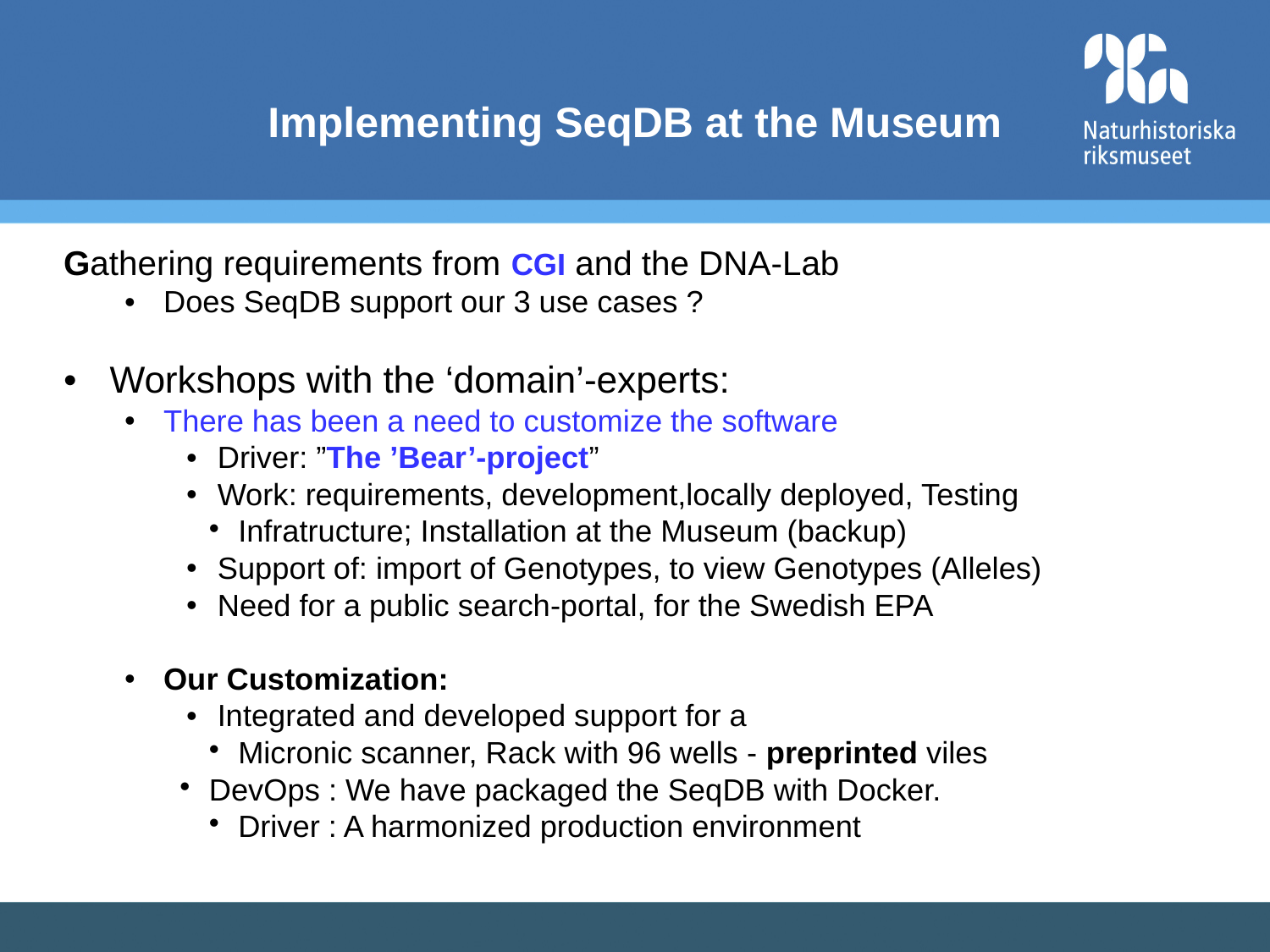

Implementing SeqDB at the Museum
Gathering requirements from CGI and the DNA-Lab
Does SeqDB support our 3 use cases ?

Workshops with the ‘domain’-experts:
There has been a need to customize the software
Driver: ”The ’Bear’-project”
Work: requirements, development,locally deployed, Testing
Infratructure; Installation at the Museum (backup)
Support of: import of Genotypes, to view Genotypes (Alleles)
Need for a public search-portal, for the Swedish EPA

Our Customization:
Integrated and developed support for a
Micronic scanner, Rack with 96 wells - preprinted viles
DevOps : We have packaged the SeqDB with Docker.
Driver : A harmonized production environment